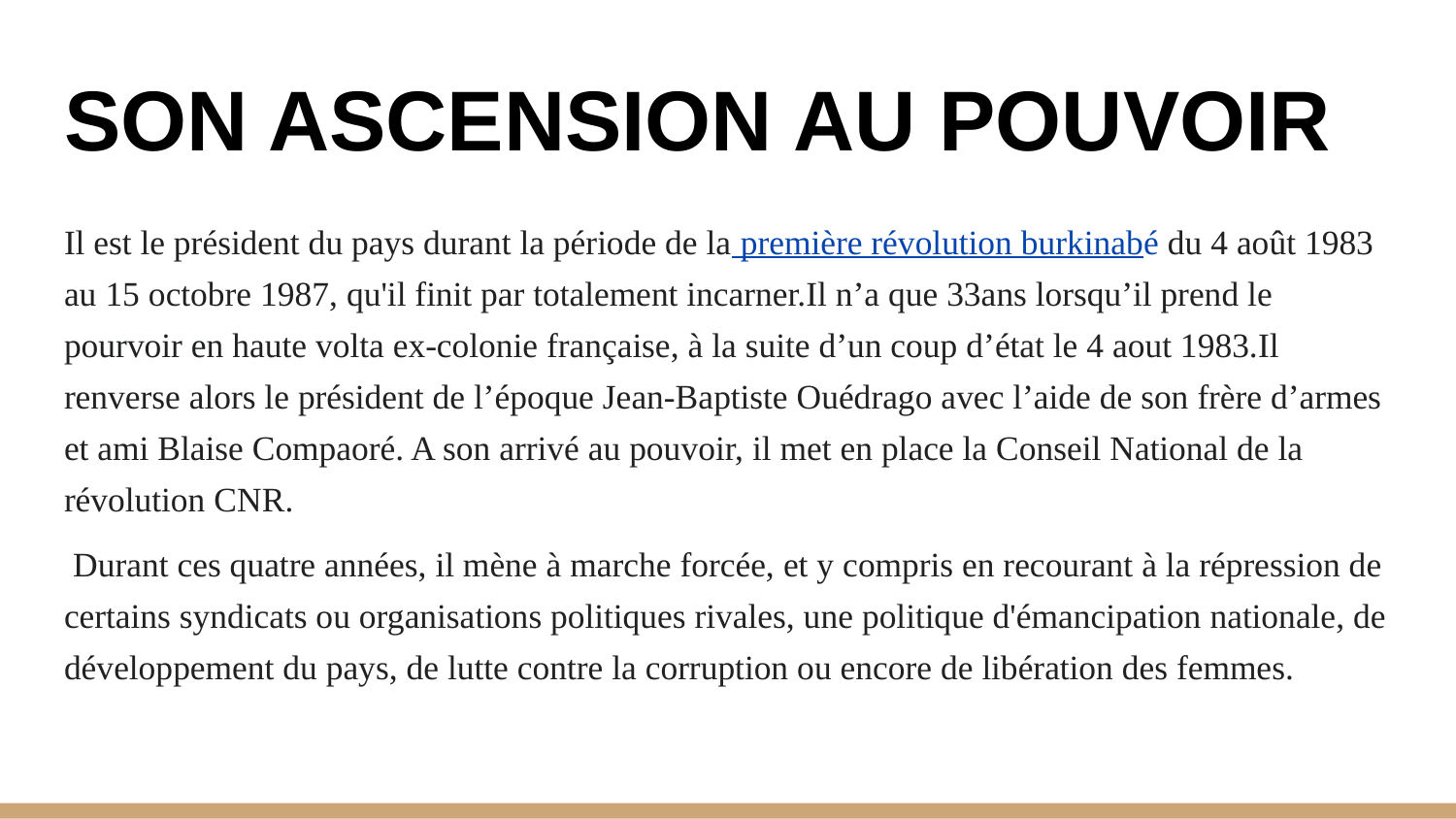

# SON ASCENSION AU POUVOIR
Il est le président du pays durant la période de la première révolution burkinabé du 4 août 1983 au 15 octobre 1987, qu'il finit par totalement incarner.Il n’a que 33ans lorsqu’il prend le pourvoir en haute volta ex-colonie française, à la suite d’un coup d’état le 4 aout 1983.Il renverse alors le président de l’époque Jean-Baptiste Ouédrago avec l’aide de son frère d’armes et ami Blaise Compaoré. A son arrivé au pouvoir, il met en place la Conseil National de la révolution CNR.
 Durant ces quatre années, il mène à marche forcée, et y compris en recourant à la répression de certains syndicats ou organisations politiques rivales, une politique d'émancipation nationale, de développement du pays, de lutte contre la corruption ou encore de libération des femmes.